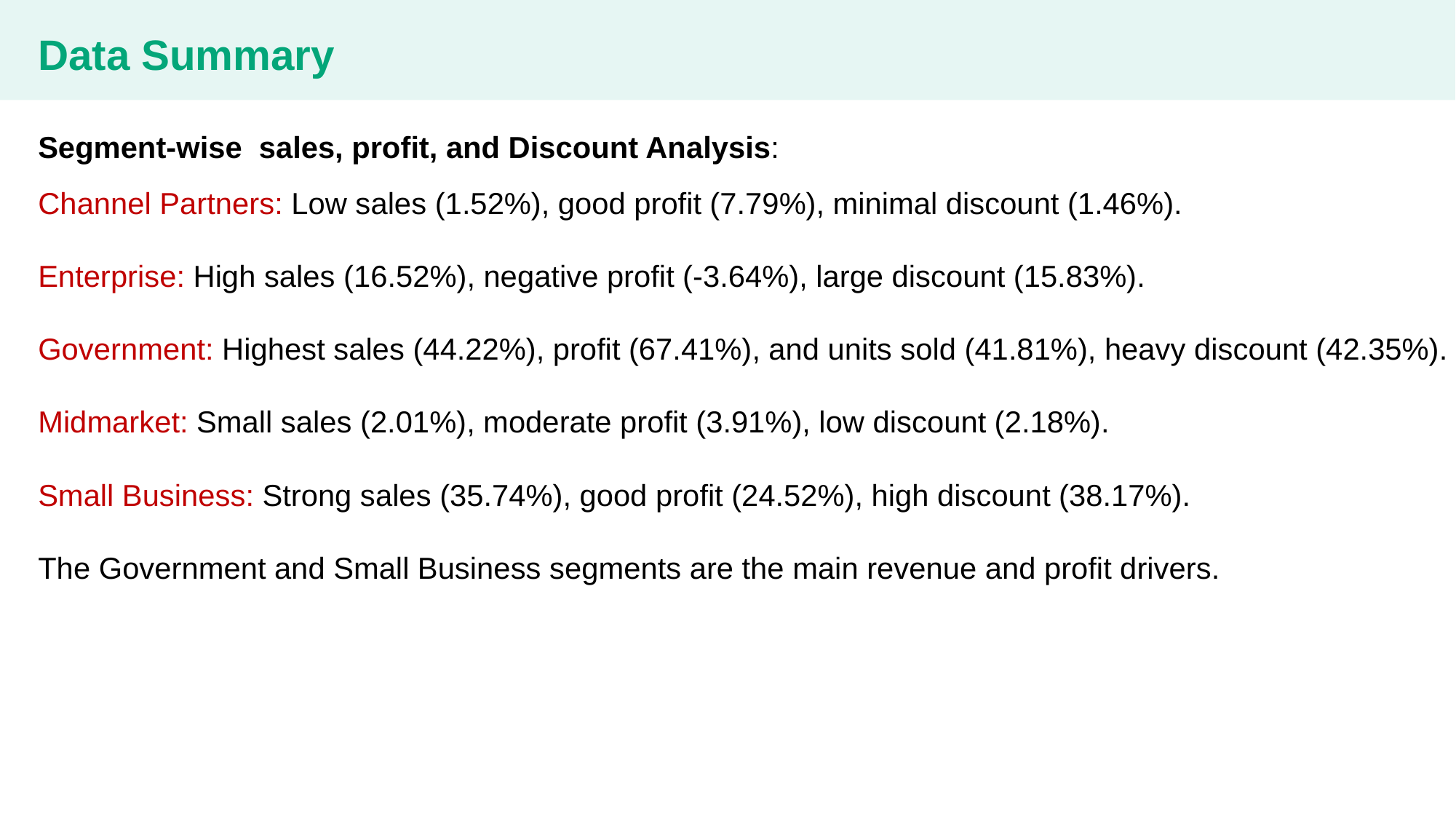

Data Summary
Segment-wise  sales, profit, and Discount Analysis:
Channel Partners: Low sales (1.52%), good profit (7.79%), minimal discount (1.46%).

Enterprise: High sales (16.52%), negative profit (-3.64%), large discount (15.83%).

Government: Highest sales (44.22%), profit (67.41%), and units sold (41.81%), heavy discount (42.35%).

Midmarket: Small sales (2.01%), moderate profit (3.91%), low discount (2.18%).

Small Business: Strong sales (35.74%), good profit (24.52%), high discount (38.17%).

The Government and Small Business segments are the main revenue and profit drivers.